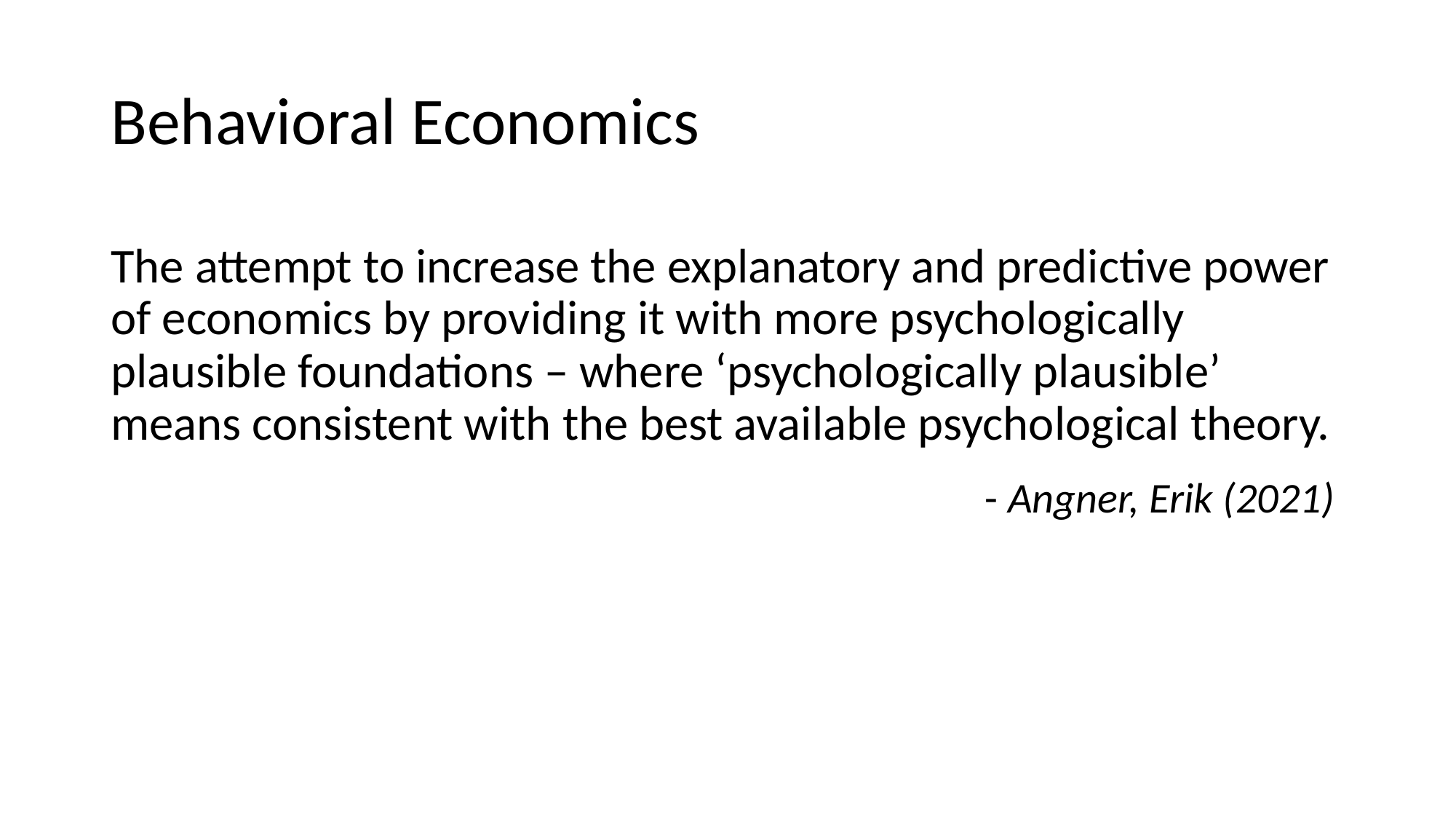

# Behavioral Economics
The attempt to increase the explanatory and predictive power of economics by providing it with more psychologically plausible foundations – where ‘psychologically plausible’ means consistent with the best available psychological theory.
							- Angner, Erik (2021)